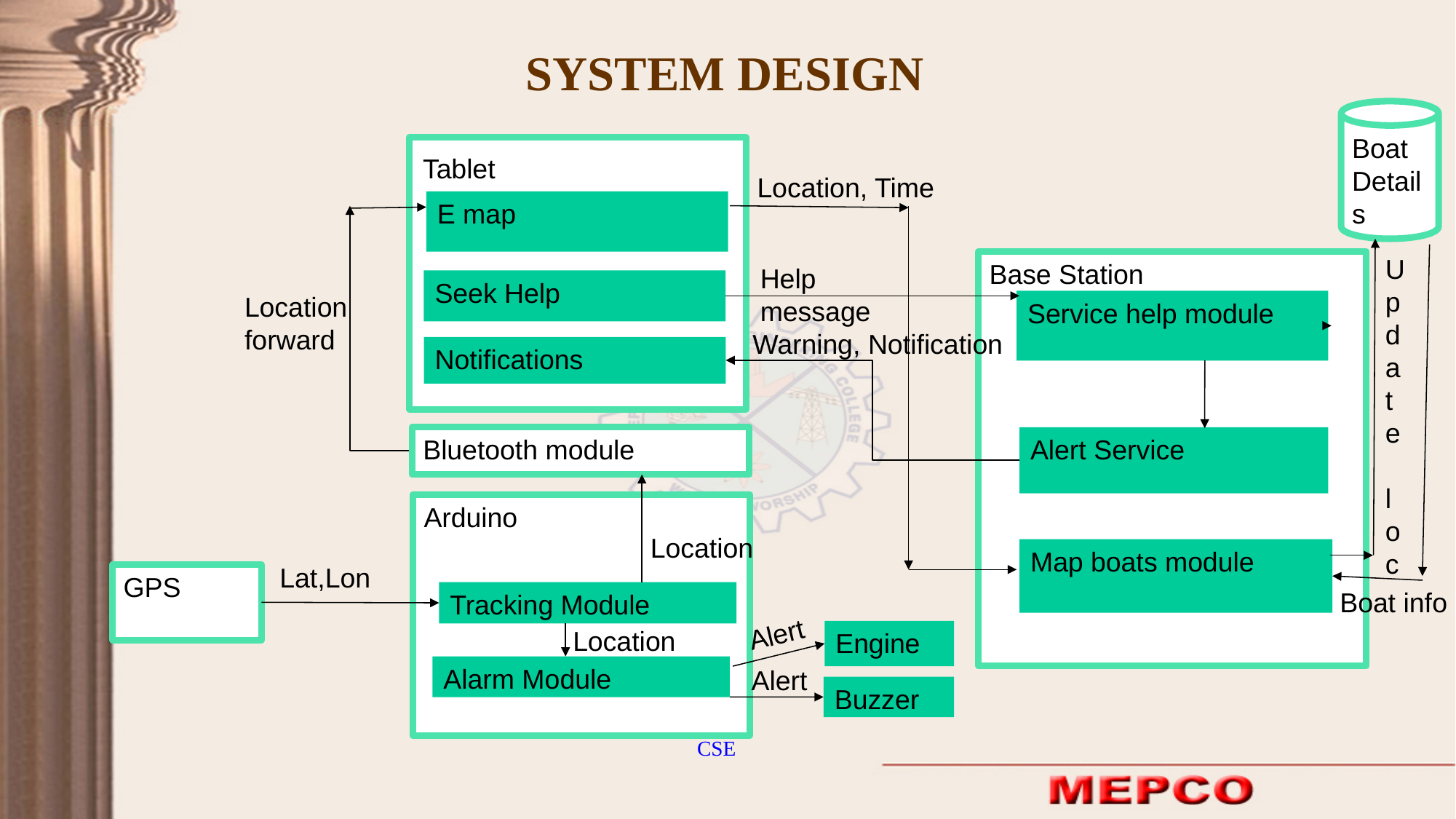

# SYSTEM DESIGN
Boat Details

Tablet
Location, Time
E map
Update loc
Base Station
Help message
Seek Help
Location
forward
Service help module
Warning, Notification
Notifications
Bluetooth module
Alert Service
Arduino
Location
Map boats module
Lat,Lon
GPS Module
Boat info
Tracking Module
Alert
Location
Engine
Alarm Module
Alert
Buzzer
CSE